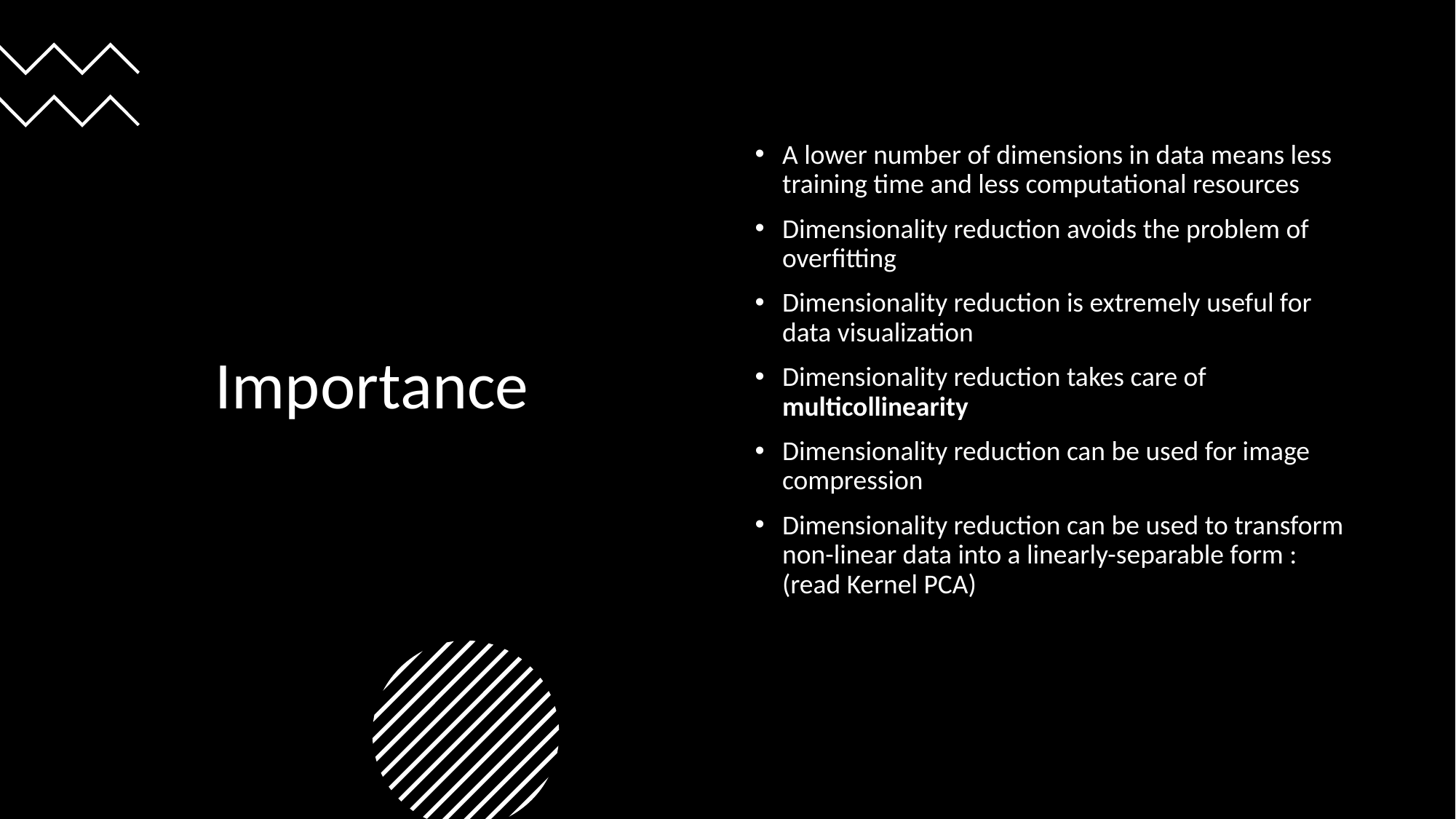

Importance
A lower number of dimensions in data means less training time and less computational resources
Dimensionality reduction avoids the problem of overfitting
Dimensionality reduction is extremely useful for data visualization
Dimensionality reduction takes care of multicollinearity
Dimensionality reduction can be used for image compression
Dimensionality reduction can be used to transform non-linear data into a linearly-separable form : (read Kernel PCA)